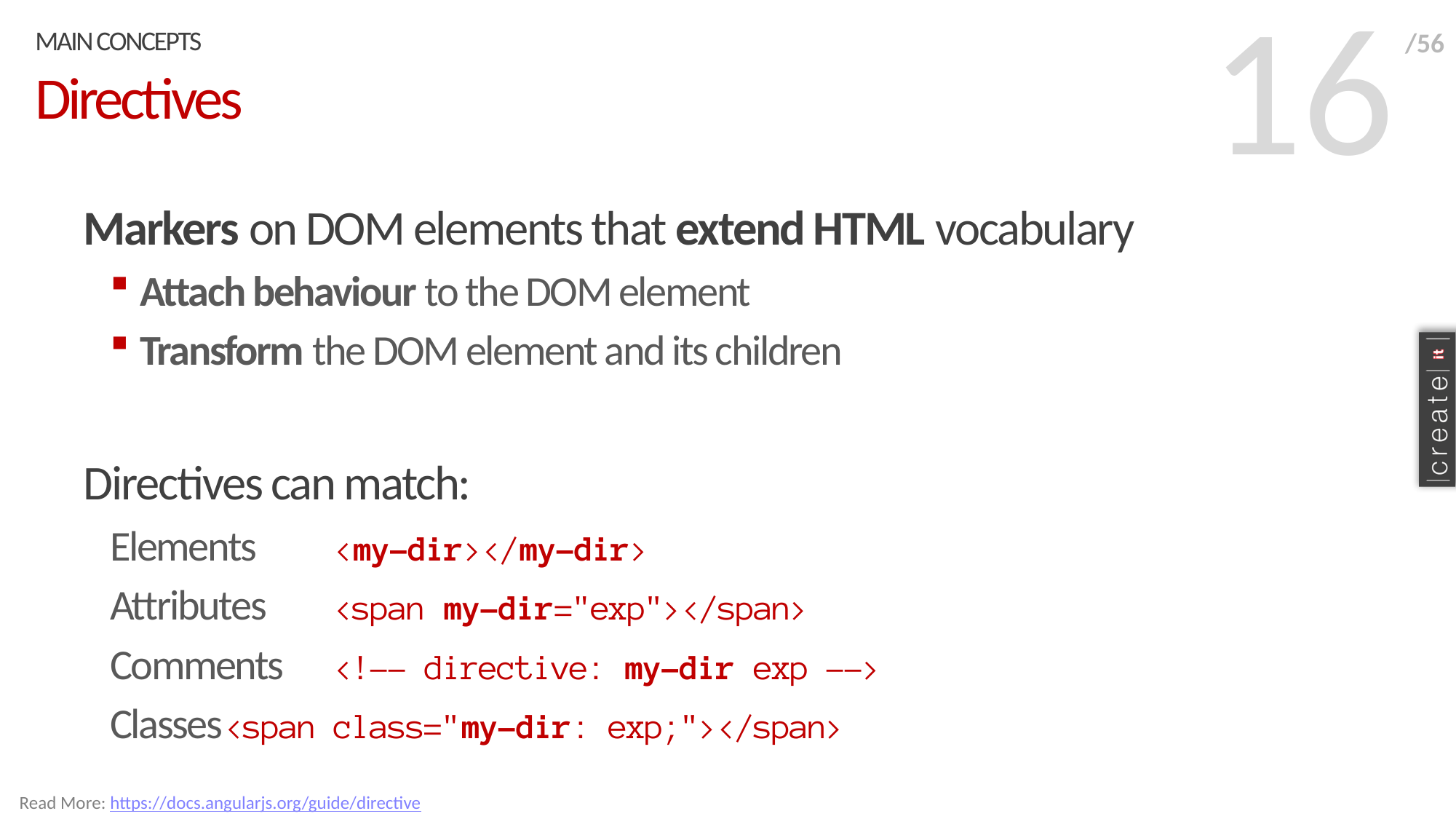

16
Main concepts
/56
# Directives
Markers on DOM elements that extend HTML vocabulary
Attach behaviour to the DOM element
Transform the DOM element and its children

Directives can match:
Elements	<my-dir></my-dir>
Attributes	<span my-dir="exp"></span>
Comments	<!-- directive: my-dir exp -->
Classes	<span class="my-dir: exp;"></span>
Read More: https://docs.angularjs.org/guide/directive